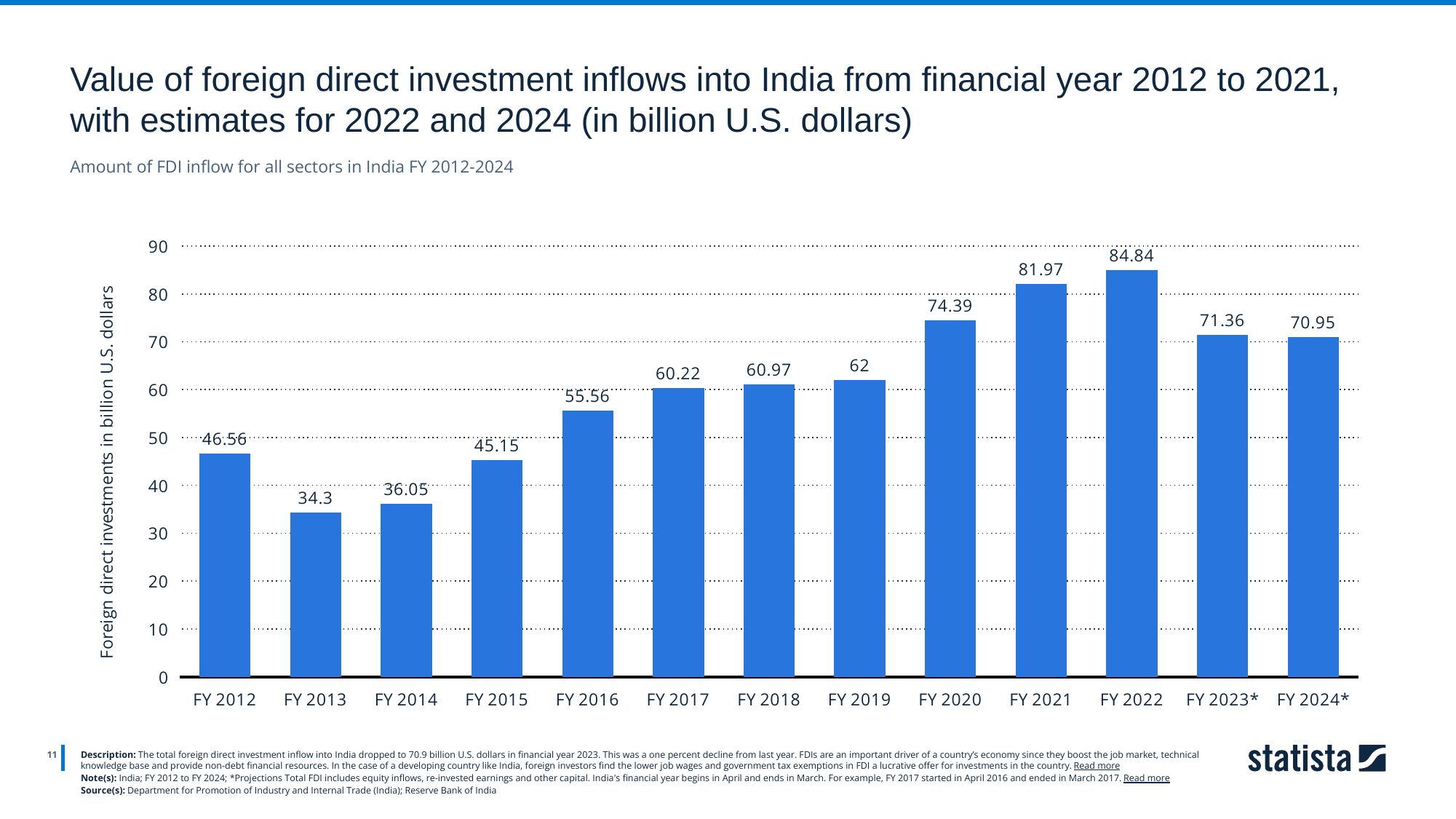

Value of foreign direct investment inflows into India from financial year 2012 to 2021, with estimates for 2022 and 2024 (in billion U.S. dollars)
Amount of FDI inflow for all sectors in India FY 2012-2024

### Chart

| Category | Column1 |
|---|---|
| FY 2012 | 46.56 |
| FY 2013 | 34.3 |
| FY 2014 | 36.05 |
| FY 2015 | 45.15 |
| FY 2016 | 55.56 |
| FY 2017 | 60.22 |
| FY 2018 | 60.97 |
| FY 2019 | 62.0 |
| FY 2020 | 74.39 |
| FY 2021 | 81.97 |
| FY 2022 | 84.84 |
| FY 2023* | 71.36 |
| FY 2024* | 70.95 |
11
Description: The total foreign direct investment inflow into India dropped to 70.9 billion U.S. dollars in financial year 2023. This was a one percent decline from last year. FDIs are an important driver of a country’s economy since they boost the job market, technical knowledge base and provide non-debt financial resources. In the case of a developing country like India, foreign investors find the lower job wages and government tax exemptions in FDI a lucrative offer for investments in the country. Read more
Note(s): India; FY 2012 to FY 2024; *Projections Total FDI includes equity inflows, re-invested earnings and other capital. India's financial year begins in April and ends in March. For example, FY 2017 started in April 2016 and ended in March 2017. Read more
Source(s): Department for Promotion of Industry and Internal Trade (India); Reserve Bank of India